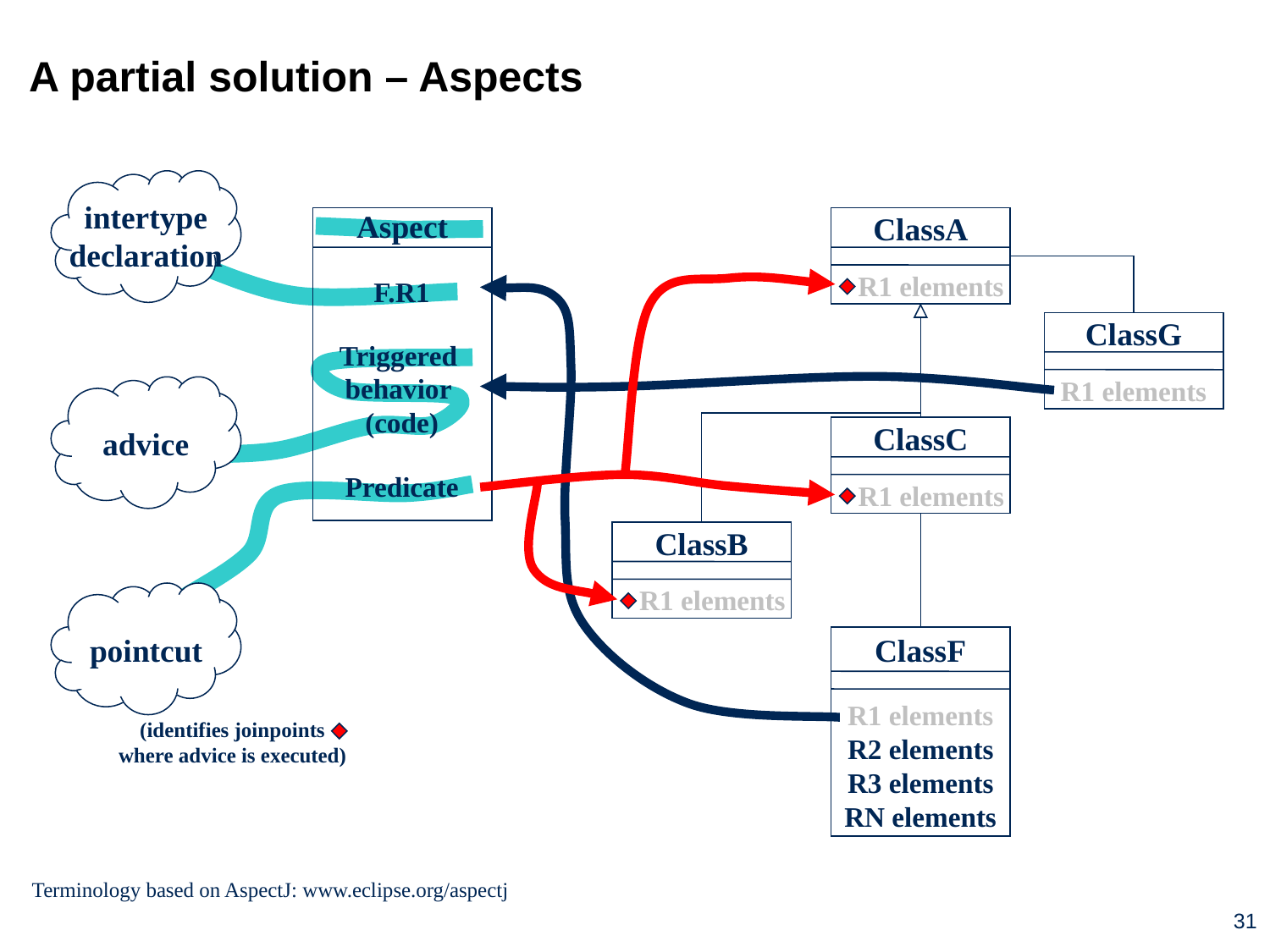

# A partial solution – Aspects

intertype
declaration
Aspect

ClassA

   R1 elements

R1 elements

F.R1

ClassG

R1 elements

Triggered
behavior
(code)

R1 elements

advice
ClassC

   R1 elements

Predicate
R1 elements

ClassB

   R1 elements

R1 elements

pointcut

ClassF

R1 elements
R2 elements
R3 elements
RN elements

R1 elements

(identifies joinpoints
where advice is executed)

Terminology based on AspectJ: www.eclipse.org/aspectj
31